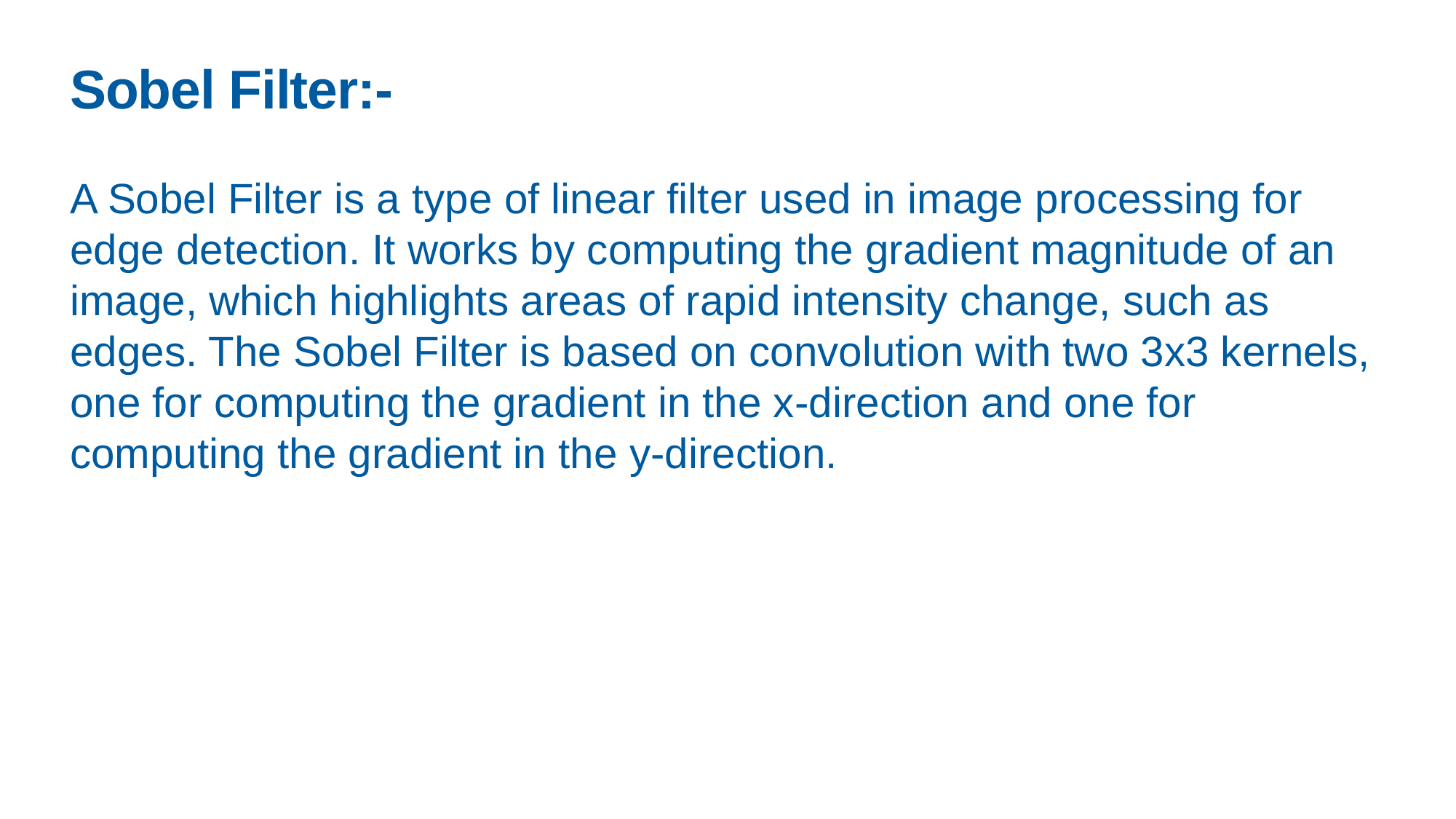

# Sobel Filter:-
A Sobel Filter is a type of linear filter used in image processing for edge detection. It works by computing the gradient magnitude of an image, which highlights areas of rapid intensity change, such as edges. The Sobel Filter is based on convolution with two 3x3 kernels, one for computing the gradient in the x-direction and one for computing the gradient in the y-direction.